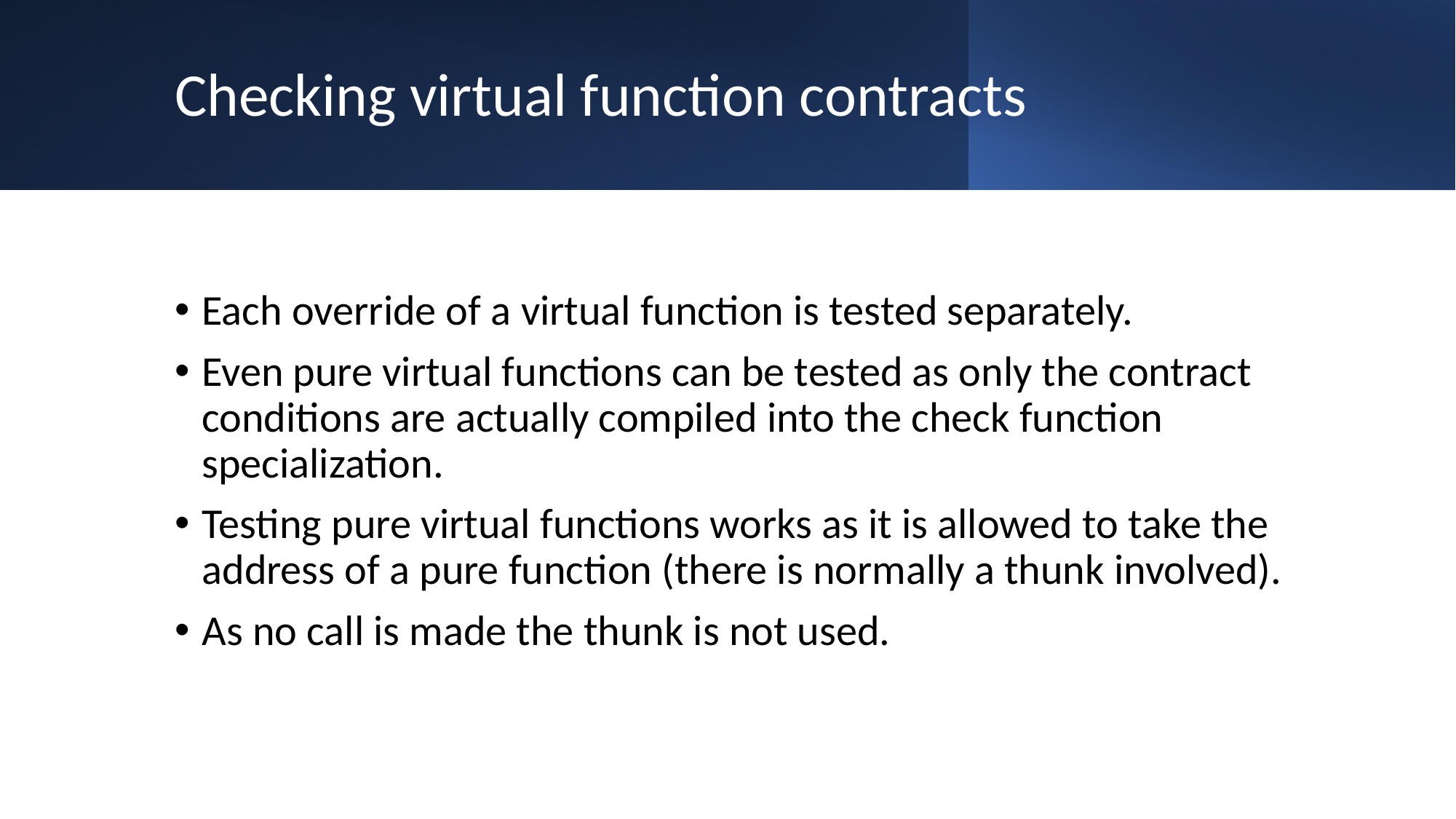

# Checking virtual function contracts
Each override of a virtual function is tested separately.
Even pure virtual functions can be tested as only the contract conditions are actually compiled into the check function specialization.
Testing pure virtual functions works as it is allowed to take the address of a pure function (there is normally a thunk involved).
As no call is made the thunk is not used.